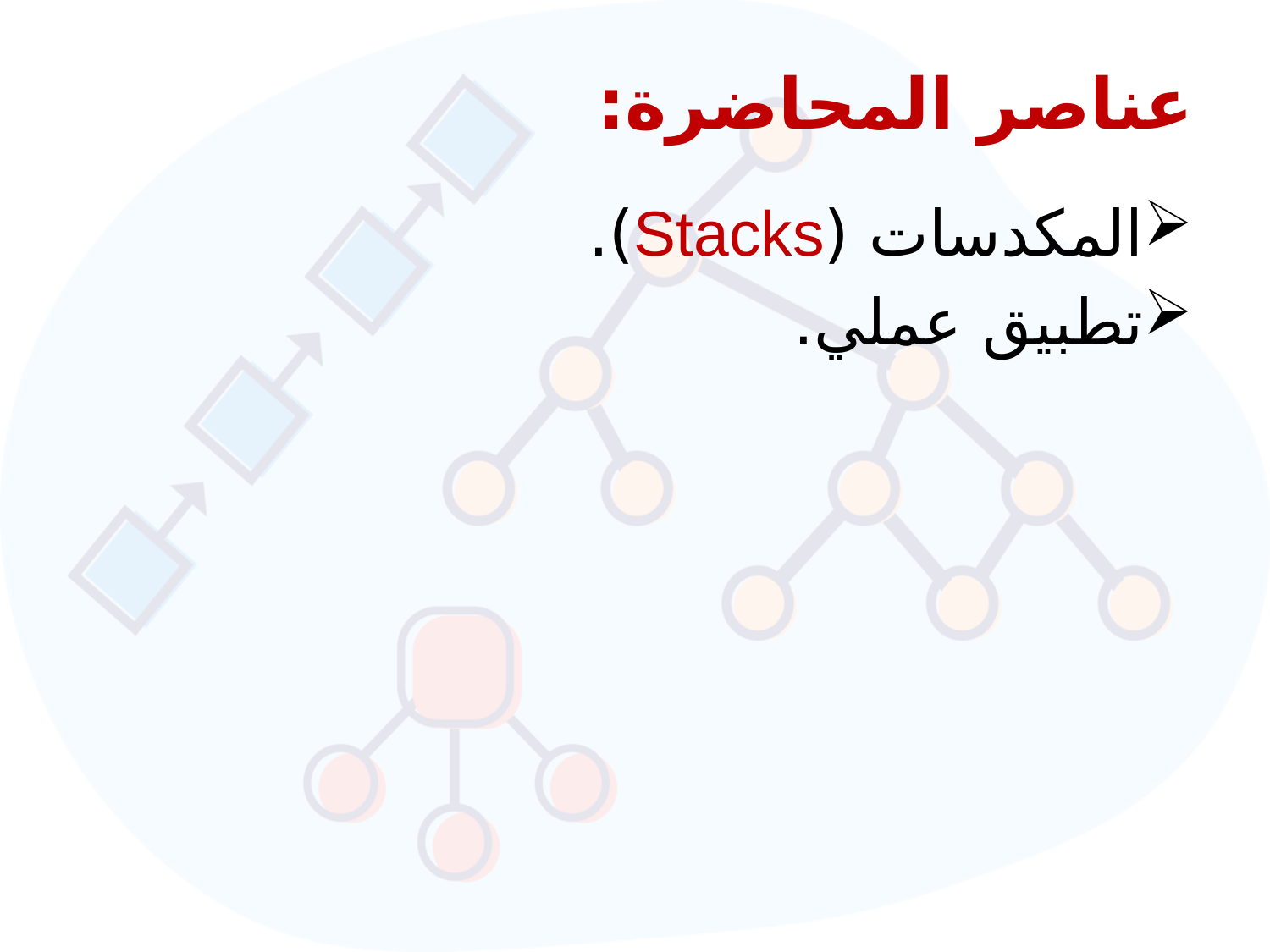

# عناصر المحاضرة:
المكدسات (Stacks).
تطبيق عملي.